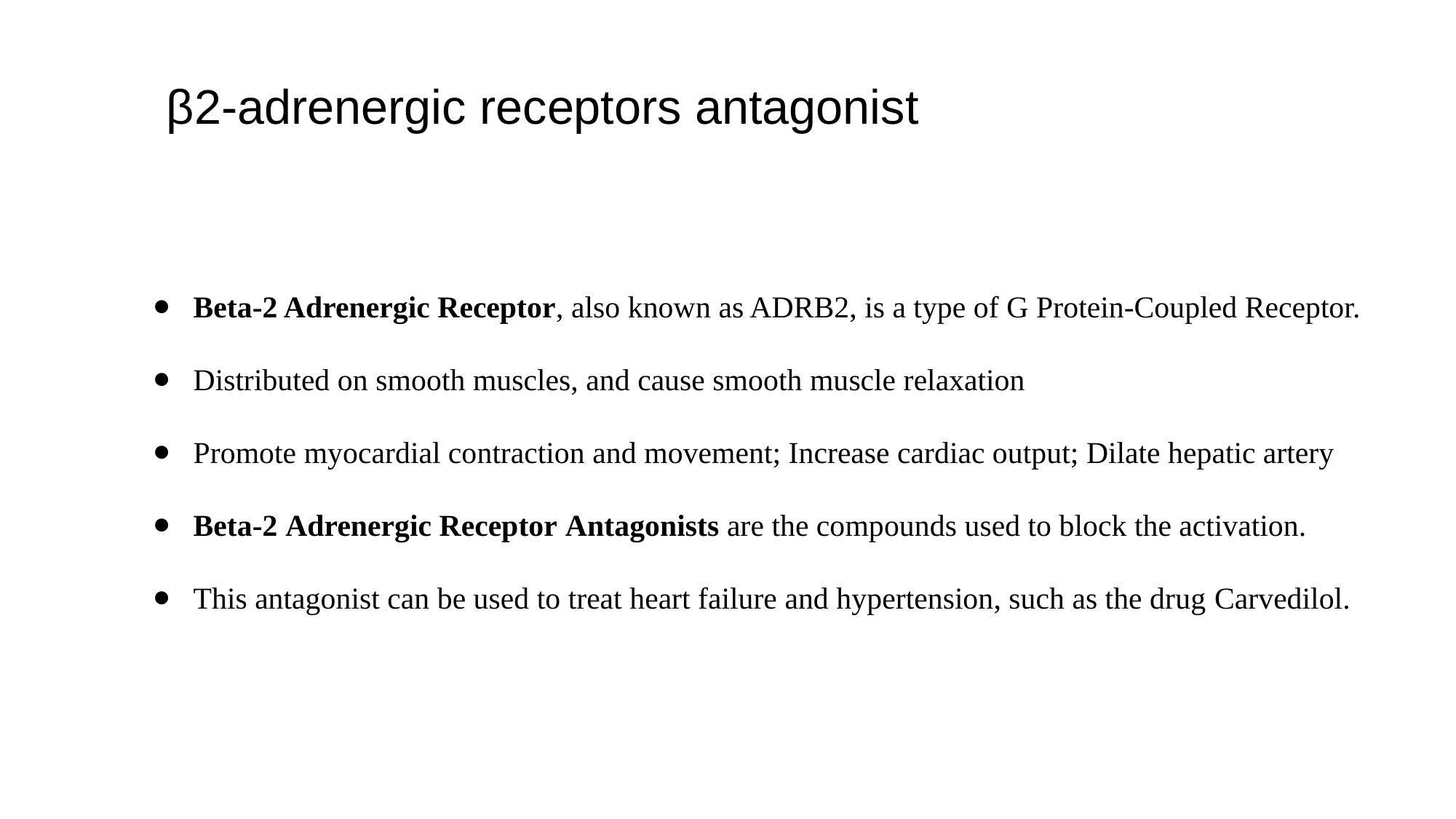

β2-adrenergic receptors antagonist

Beta-2 Adrenergic Receptor, also known as ADRB2, is a type of G Protein-Coupled Receptor.
Distributed on smooth muscles, and cause smooth muscle relaxation
Promote myocardial contraction and movement; Increase cardiac output; Dilate hepatic artery
Beta-2 Adrenergic Receptor Antagonists are the compounds used to block the activation.
This antagonist can be used to treat heart failure and hypertension, such as the drug Carvedilol.